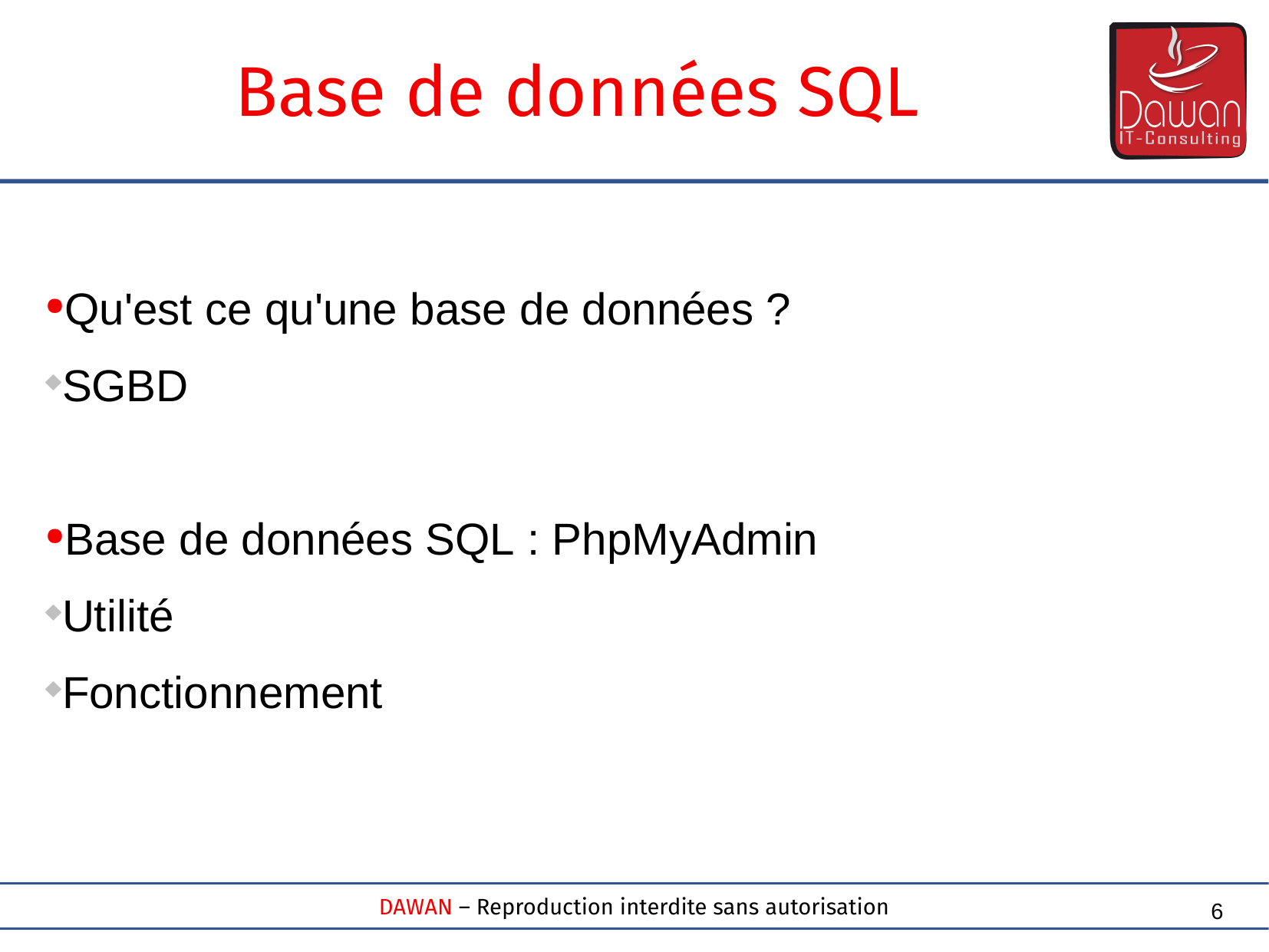

Base de données SQL

Qu'est ce qu'une base de données ?
SGBD

Base de données SQL : PhpMyAdmin
Utilité
Fonctionnement

6